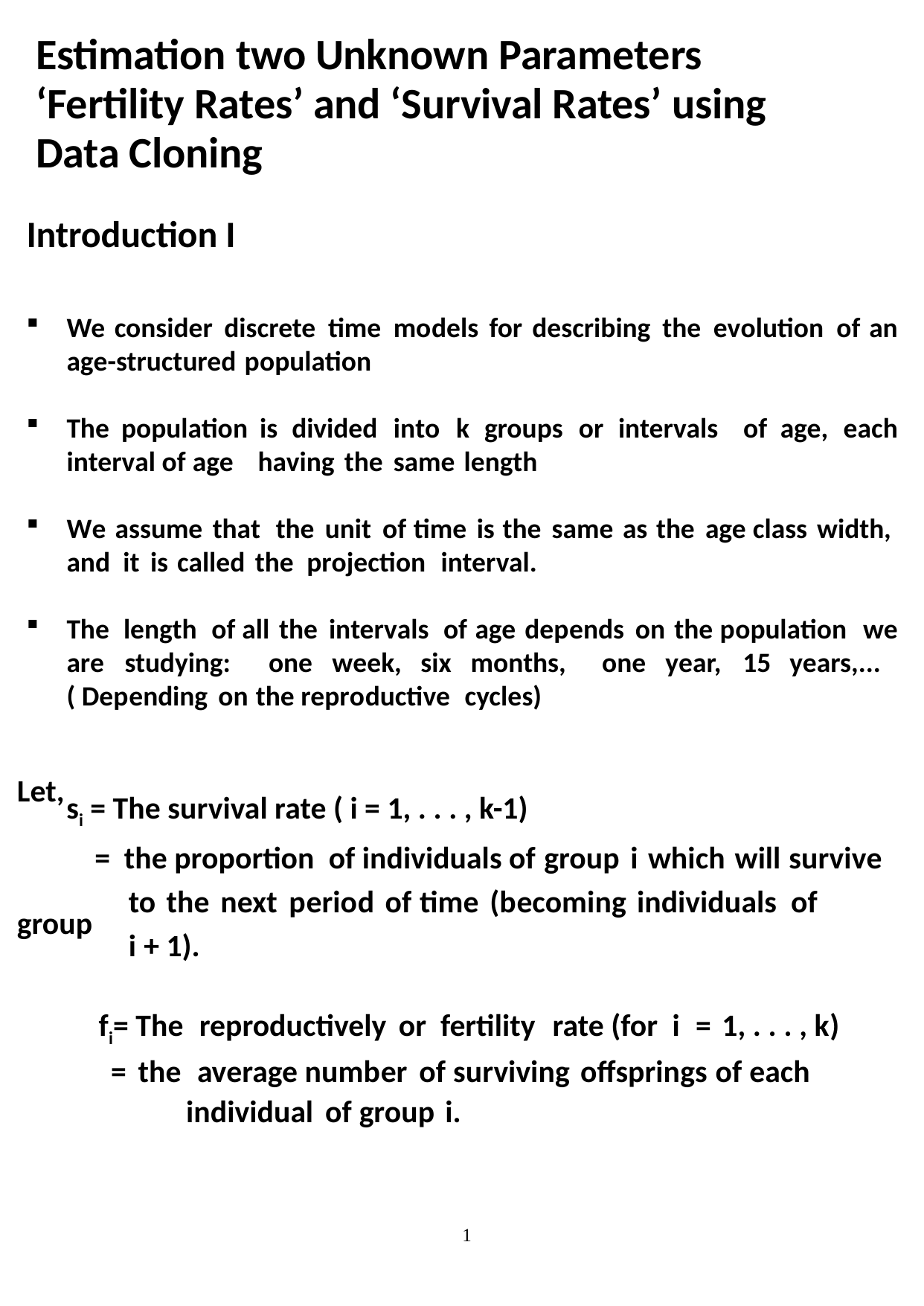

Estimation two Unknown Parameters

‘Fertility Rates’ and ‘Survival Rates’ using

Data Cloning
Introduction I

We consider discrete time models for describing the evolution of an age-structured population

The population is divided into k groups or intervals  of age, each interval of age   having the same length

We assume that  the unit of time is the same as the age class width,  and  it is called the  projection  interval.

The  length  of all the intervals  of age depends on the population  we are studying:  one week, six months,  one year, 15 years,...  ( Depending on the reproductive  cycles)

Let,
       si = The survival rate ( i = 1, . . . , k-1)

           =  the proportion  of individuals of group i which will survive

	to the next period of time (becoming individuals  of group
	i + 1).

	         fi= The  reproductively or  fertility  rate (for  i  = 1, . . . , k)
          = the  average number of surviving offsprings of each
	                individual of group i.
1